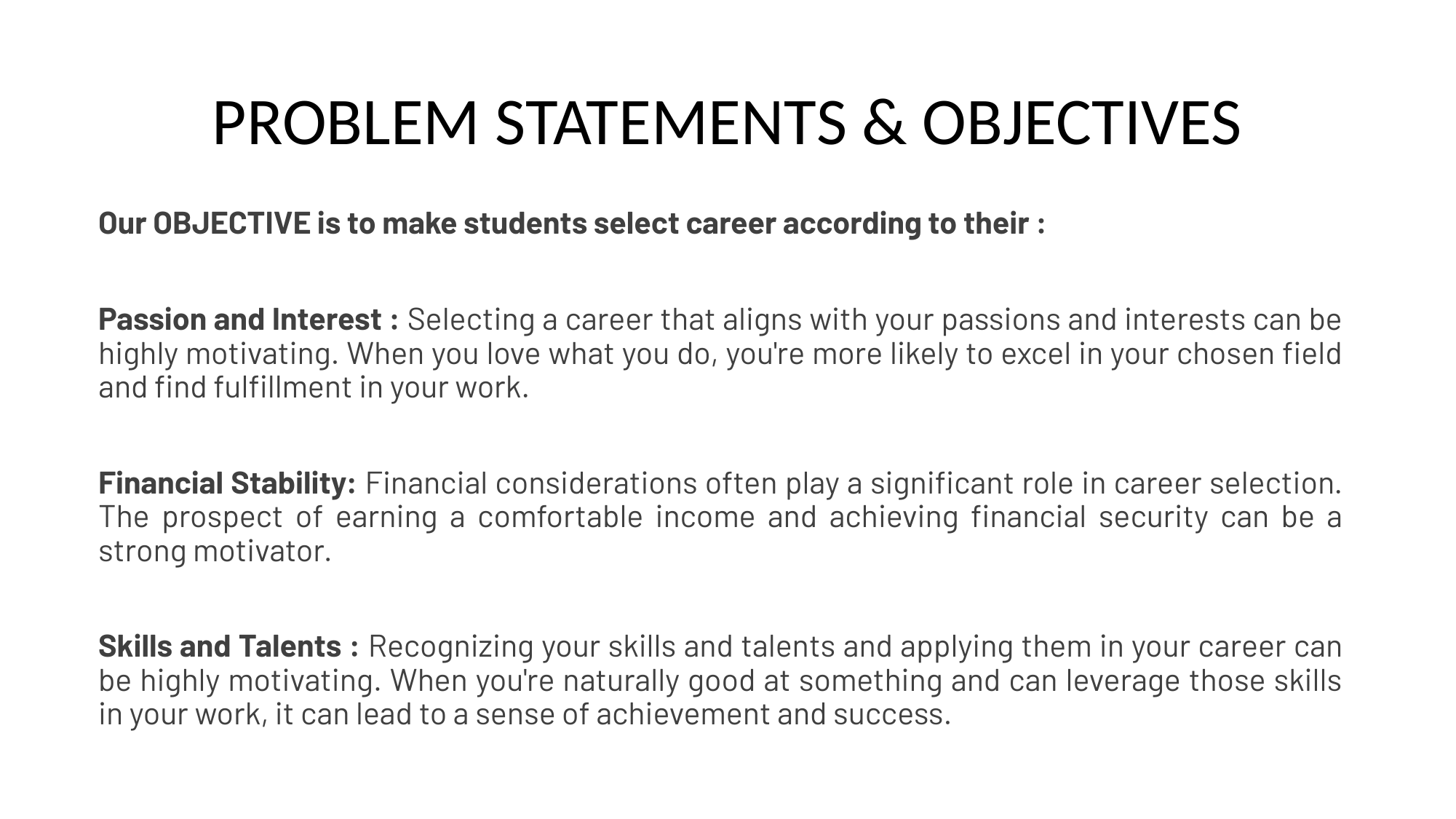

# PROBLEM STATEMENTS & OBJECTIVES
Our OBJECTIVE is to make students select career according to their :

Passion and Interest : Selecting a career that aligns with your passions and interests can be highly motivating. When you love what you do, you're more likely to excel in your chosen field and find fulfillment in your work.

Financial Stability: Financial considerations often play a significant role in career selection. The prospect of earning a comfortable income and achieving financial security can be a strong motivator.

Skills and Talents : Recognizing your skills and talents and applying them in your career can be highly motivating. When you're naturally good at something and can leverage those skills in your work, it can lead to a sense of achievement and success.